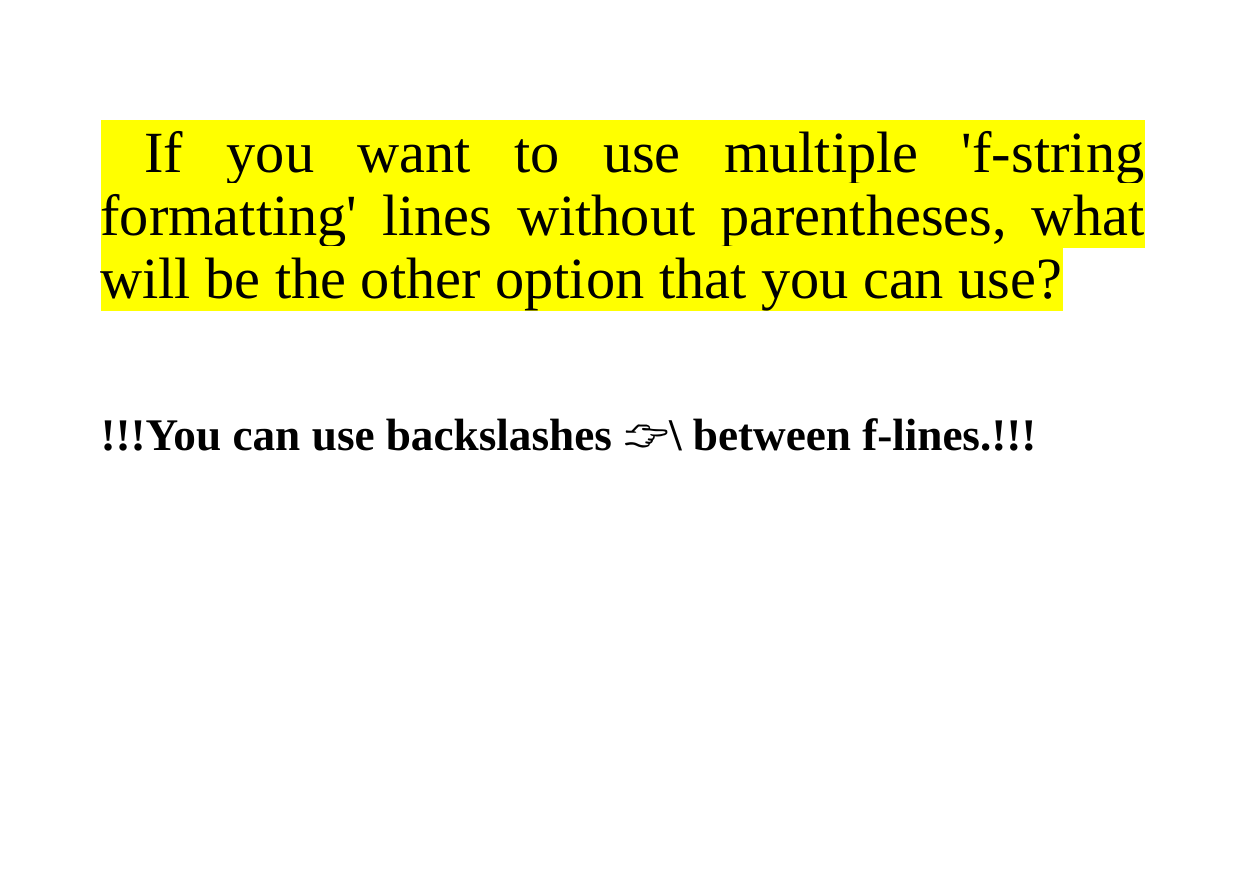

# If you want to use multiple 'f-string formatting' lines without parentheses, what will be the other option that you can use?
!!!You can use backslashes 👉\ between f-lines.!!!